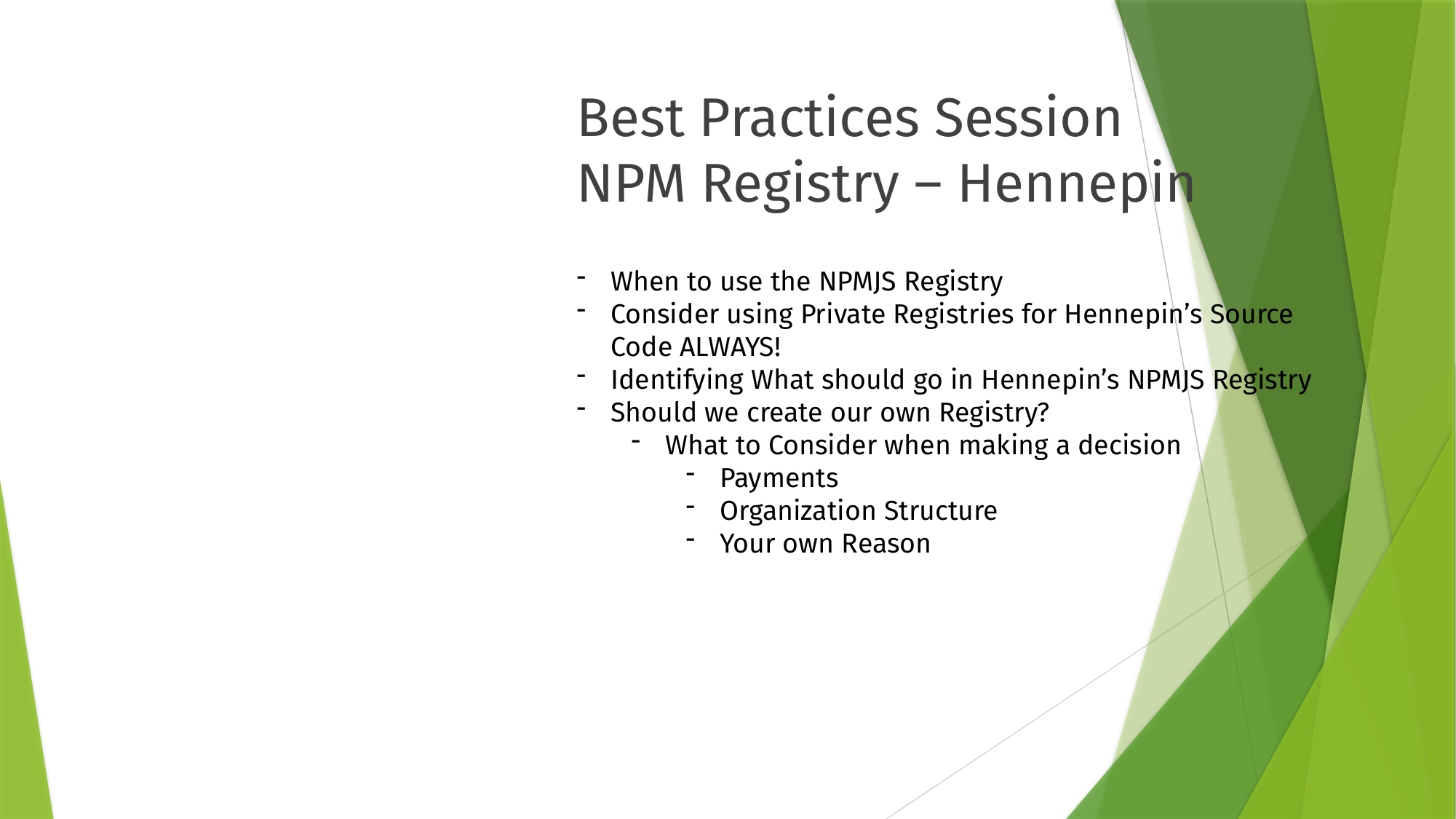

# Best Practices Session NPM Registry – Hennepin
When to use the NPMJS Registry
Consider using Private Registries for Hennepin’s Source Code ALWAYS!
Identifying What should go in Hennepin’s NPMJS Registry
Should we create our own Registry?
What to Consider when making a decision
Payments
Organization Structure
Your own Reason